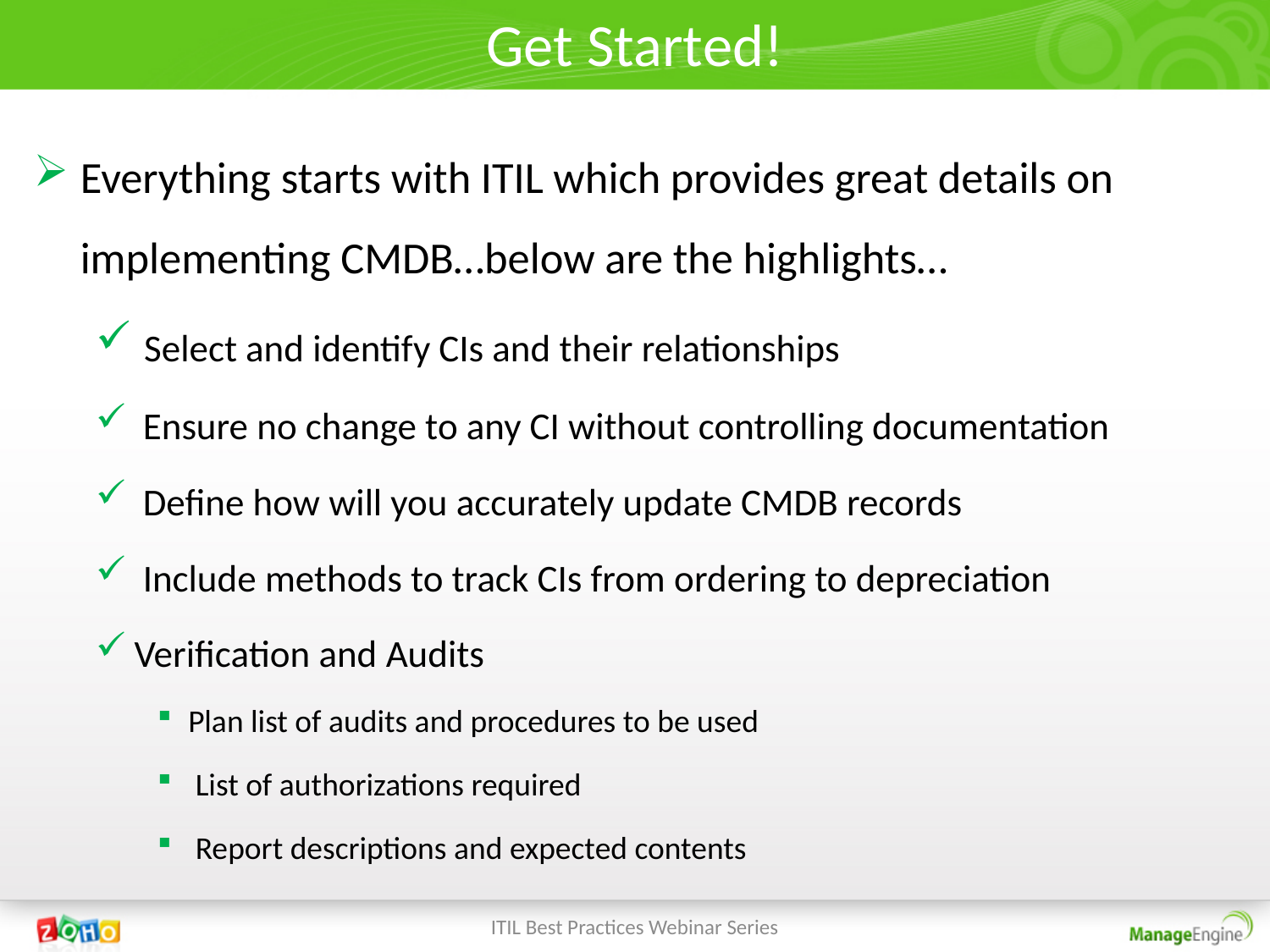

# Get Started!
Everything starts with ITIL which provides great details on implementing CMDB…below are the highlights…
 Select and identify CIs and their relationships
 Ensure no change to any CI without controlling documentation
 Define how will you accurately update CMDB records
 Include methods to track CIs from ordering to depreciation
Verification and Audits
Plan list of audits and procedures to be used
 List of authorizations required
 Report descriptions and expected contents

ITIL Best Practices Webinar Series